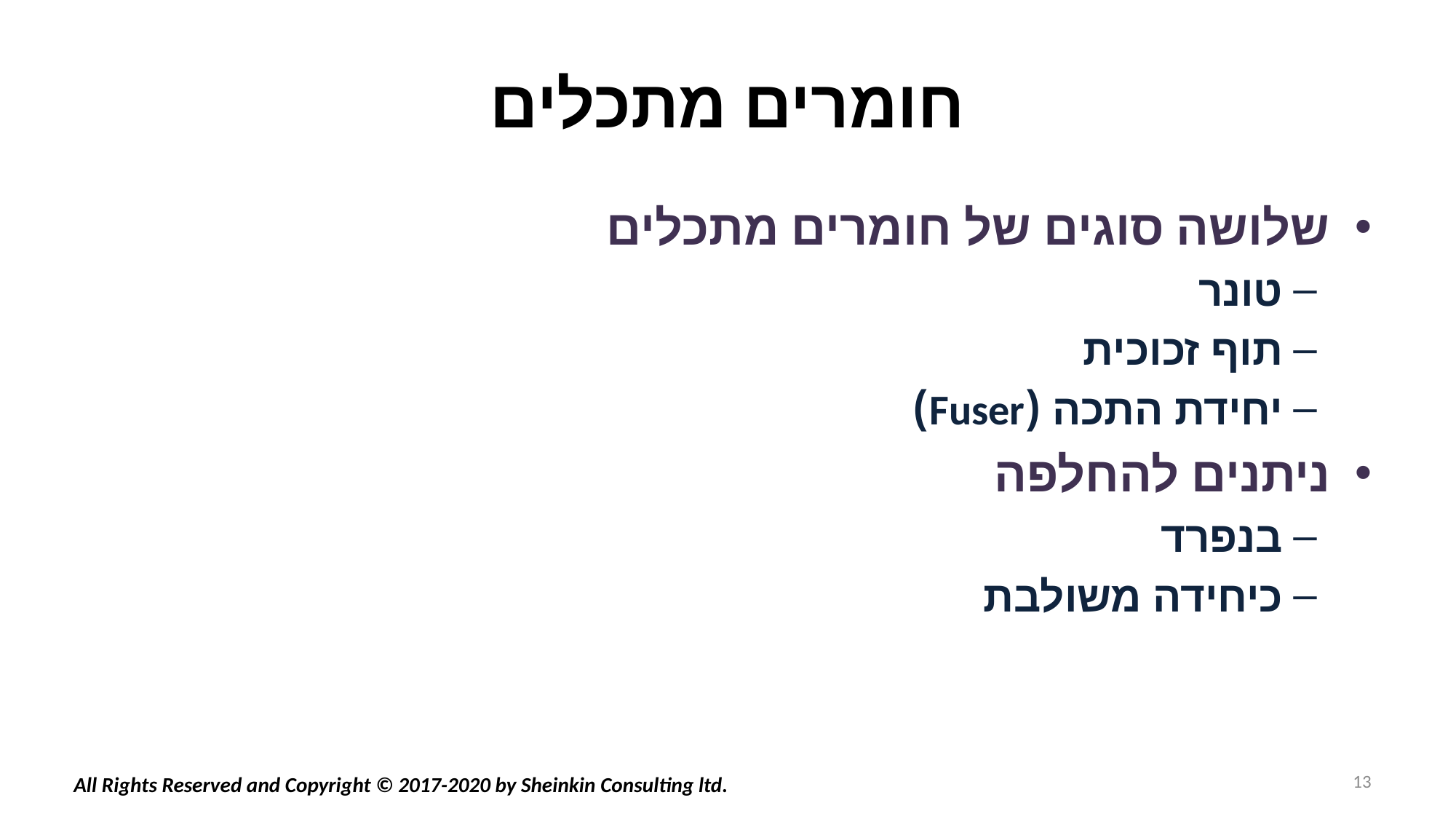

# חומרים מתכלים
שלושה סוגים של חומרים מתכלים
טונר
תוף זכוכית
יחידת התכה (Fuser)
ניתנים להחלפה
בנפרד
כיחידה משולבת
13